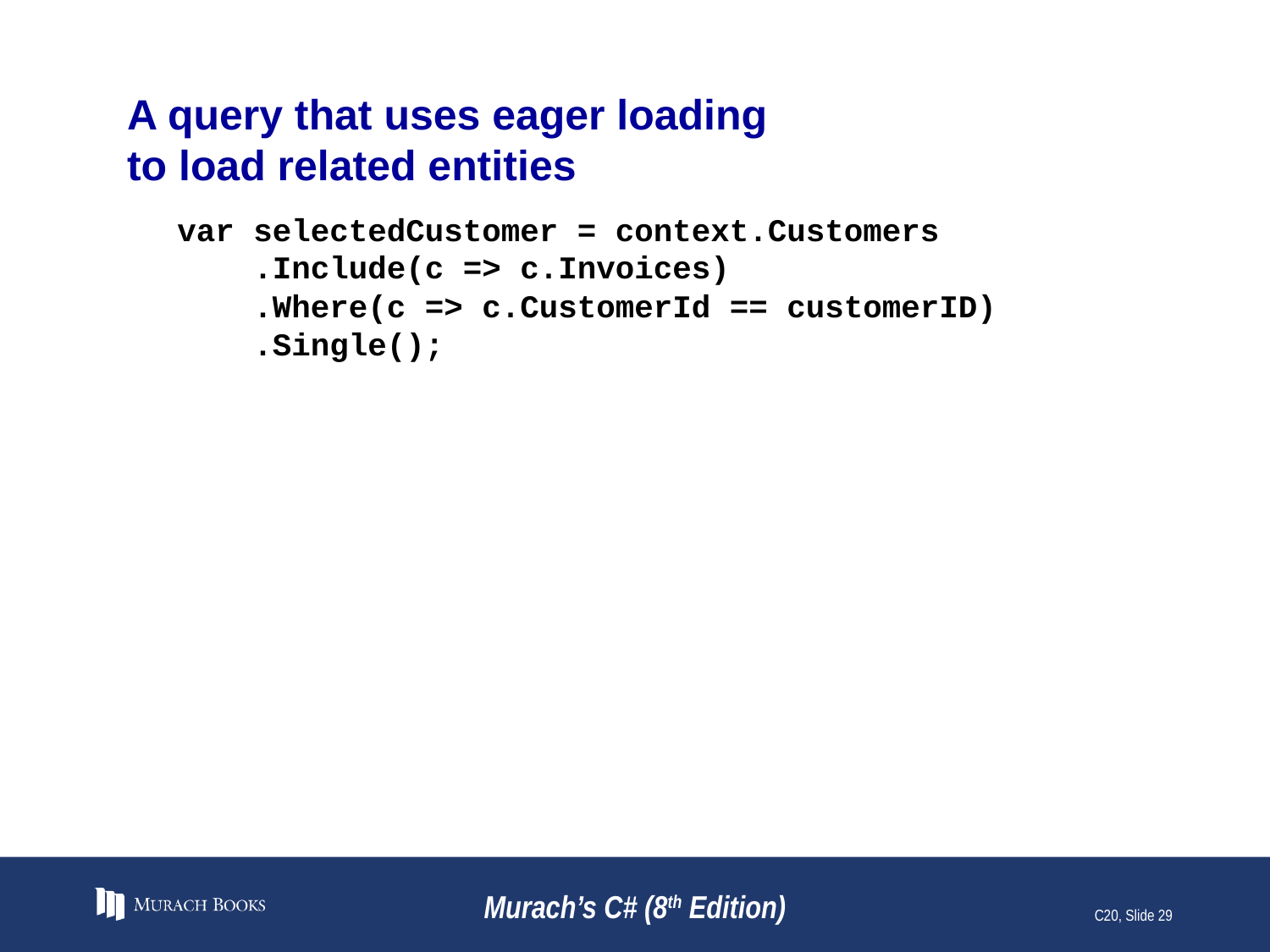

# A query that uses eager loading to load related entities
var selectedCustomer = context.Customers
    .Include(c => c.Invoices)
    .Where(c => c.CustomerId == customerID)
    .Single();

Murach’s C# (8th Edition)

C20, Slide 29